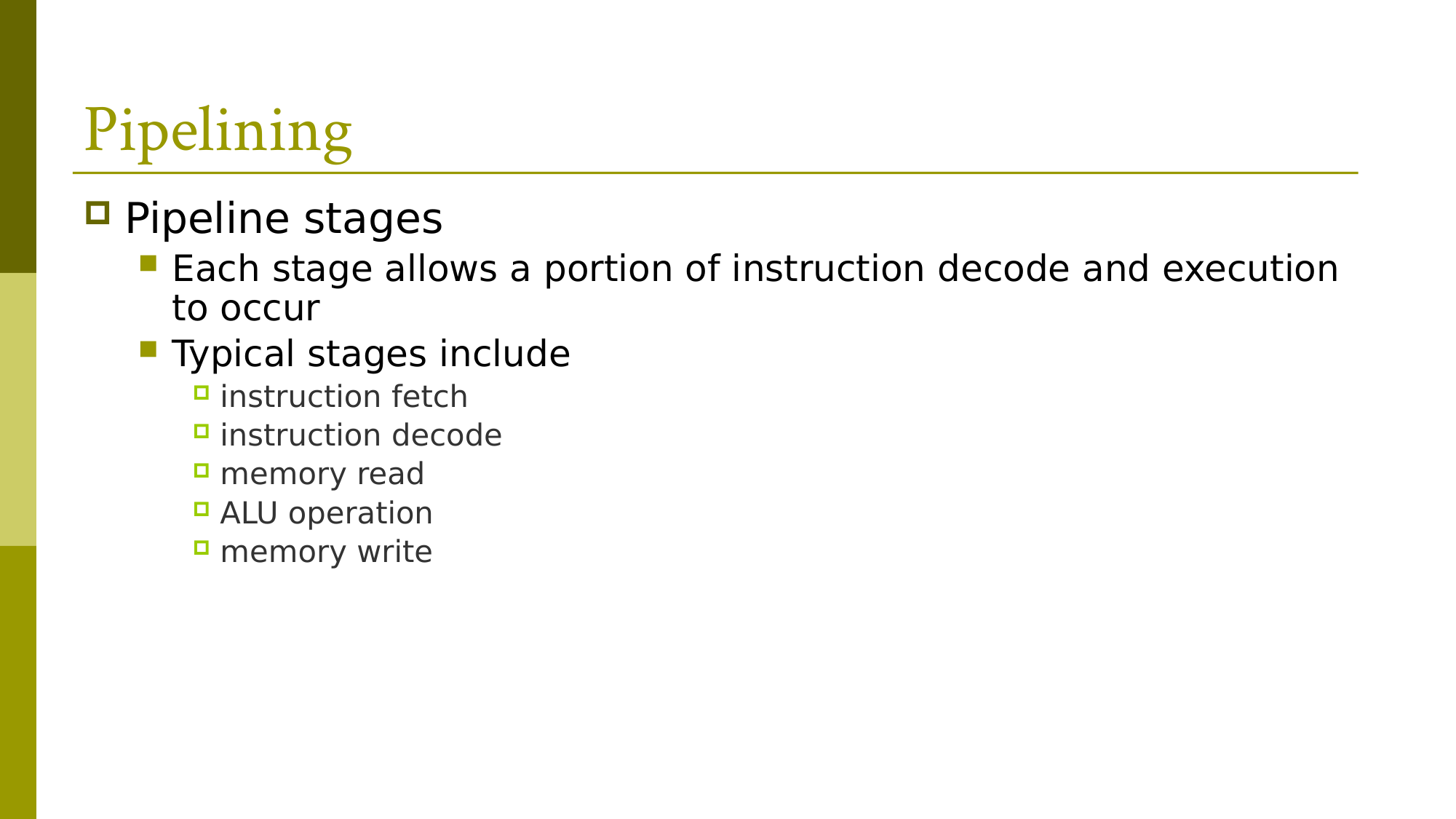

# Pipelining
Pipeline stages
Each stage allows a portion of instruction decode and execution to occur
Typical stages include
instruction fetch
instruction decode
memory read
ALU operation
memory write